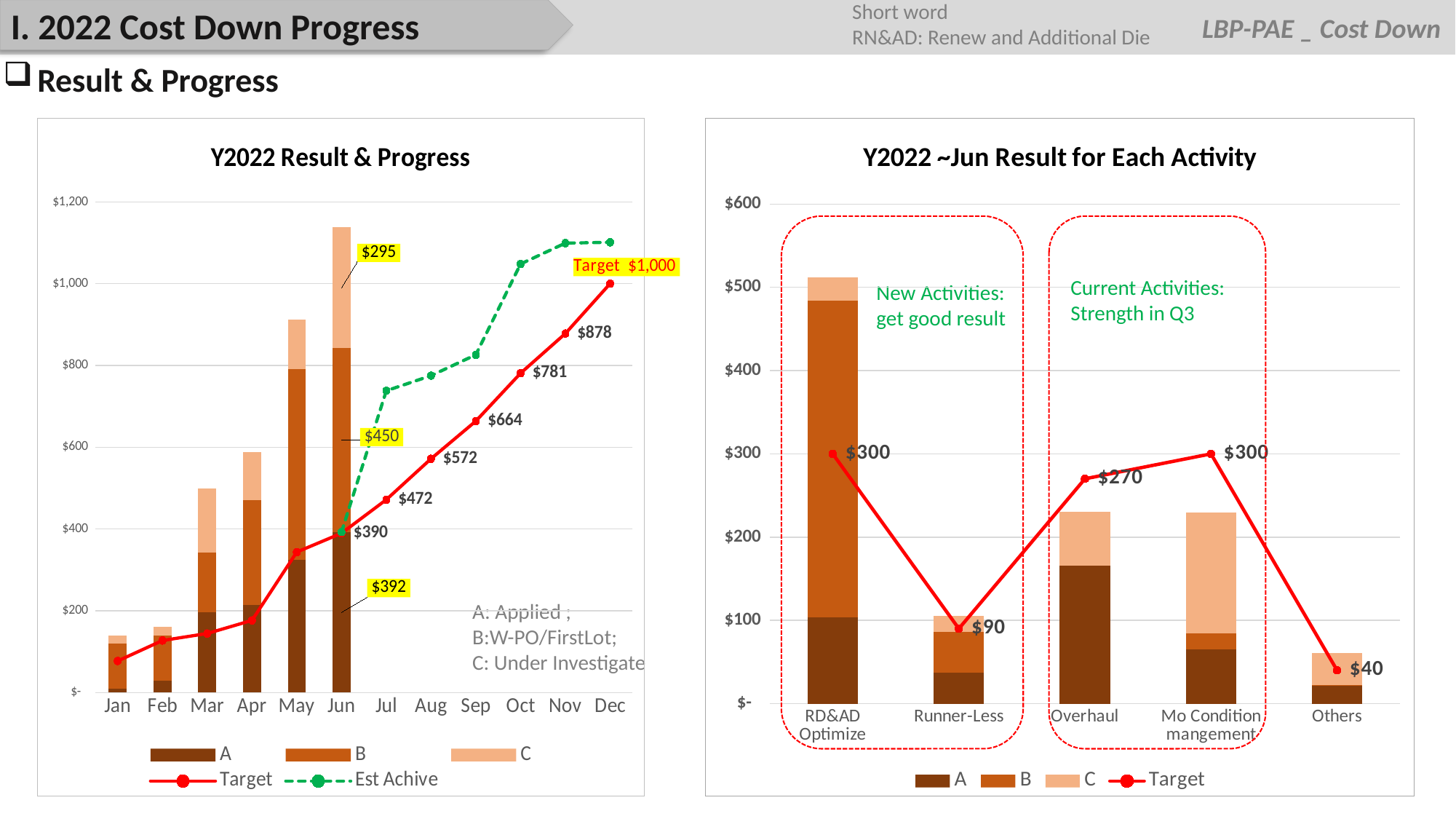

I. 2022 Cost Down Progress
Short word
RN&AD: Renew and Additional Die
Result & Progress

### Chart: Y2022 Result & Progress

| Category | A | B | C | Target | Est Achive |
|---|---|---|---|---|---|
| Jan | 9.987 | 109.359 | 19.976 | 77.08333333333333 | None |
| Feb | 29.221 | 109.799 | 21.797 | 127.16666666666666 | None |
| Mar | 195.371 | 146.559 | 156.34 | 144.25 | None |
| Apr | 213.677 | 256.931 | 117.261 | 176.33333333333334 | None |
| May | 323.738 | 467.749 | 120.678 | 343.4166666666667 | None |
| Jun | 392.4926833 | 450.12823151199996 | 294.7543526666666 | 389.5 | 392.4926833 |
| Jul | None | None | None | 471.58333333333337 | 738.0 |
| Aug | None | None | None | 571.6666666666667 | 775.0 |
| Sep | None | None | None | 663.75 | 826.0 |
| Oct | None | None | None | 780.8333333333334 | 1048.0 |
| Nov | None | None | None | 877.9166666666667 | 1099.0 |
| Dec | None | None | None | 1000.0 | 1101.0 |

### Chart: Y2022 ~Jun Result for Each Activity

| Category | A | B | C | Target |
|---|---|---|---|---|
| RD&AD Optimize | 103.7714472 | 380.17134511999996 | 27.86167166666667 | 300.0 |
| Runner-Less | 36.8007971 | 49.700053112000006 | 18.526405999999998 | 90.0 |
| Overhaul | 165.55 | 0.0 | 64.889 | 270.0 |
| Mo Condition mangement | 64.9 | 19.21043328 | 145.039775 | 300.0 |
| Others | 21.170439 | 1.0464 | 38.4375 | 40.0 |

Current Activities: Strength in Q3
New Activities: get good result
A: Applied ;
B:W-PO/FirstLot;
C: Under Investigate